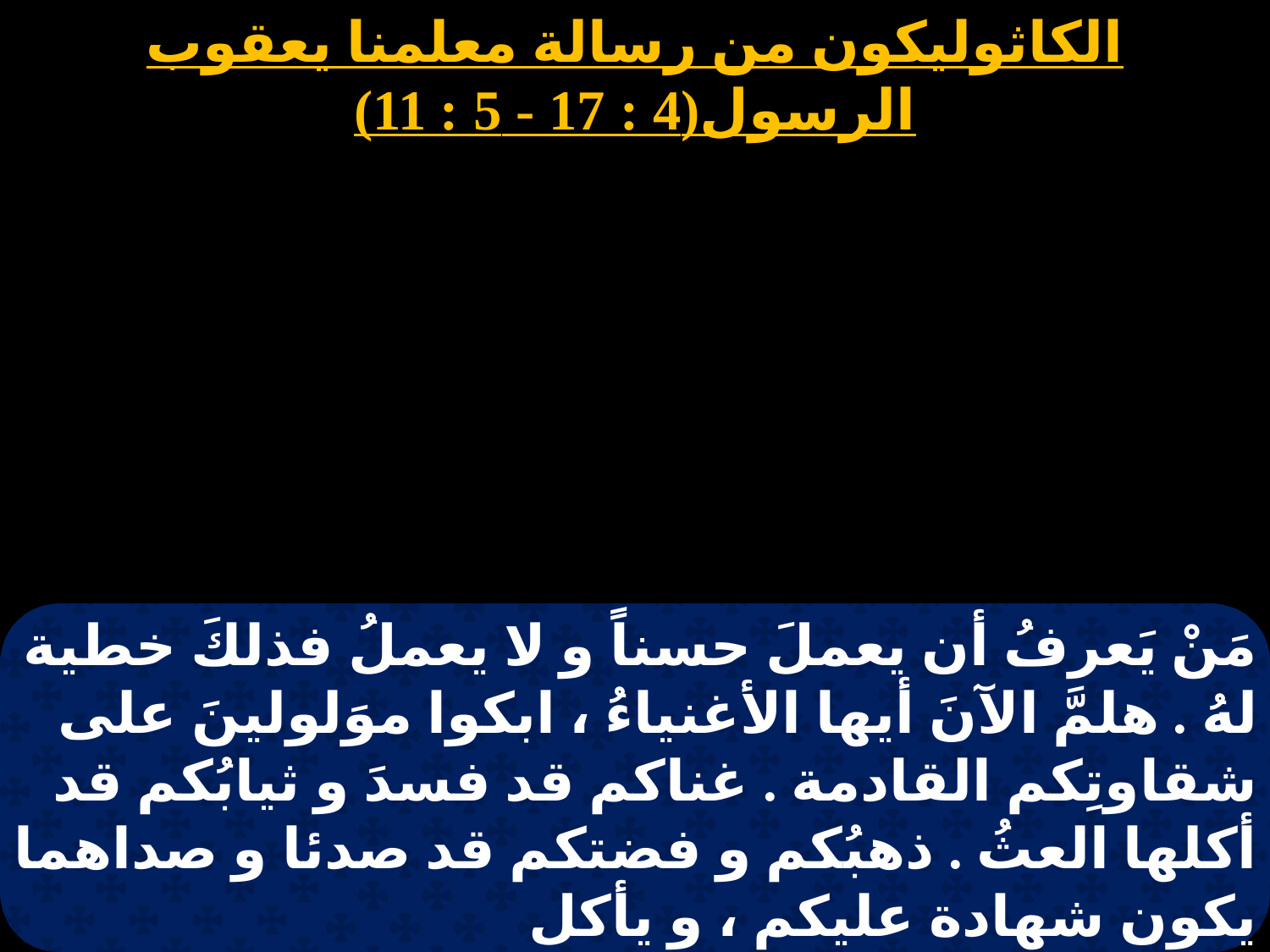

الكاثوليكون من رسالة معلمنا يعقوب الرسول(4 : 17 - 5 : 11)
مَنْ يَعرفُ أن يعملَ حسناً و لا يعملُ فذلكَ خطية لهُ . هلمَّ الآنَ أيها الأغنياءُ ، ابكوا موَلولينَ على شقاوتِكم القادمة . غناكم قد فسدَ و ثيابُكم قد أكلها العثُ . ذهبُكم و فضتكم قد صدئا و صداهما يكون شهادة عليكم ، و يأكل